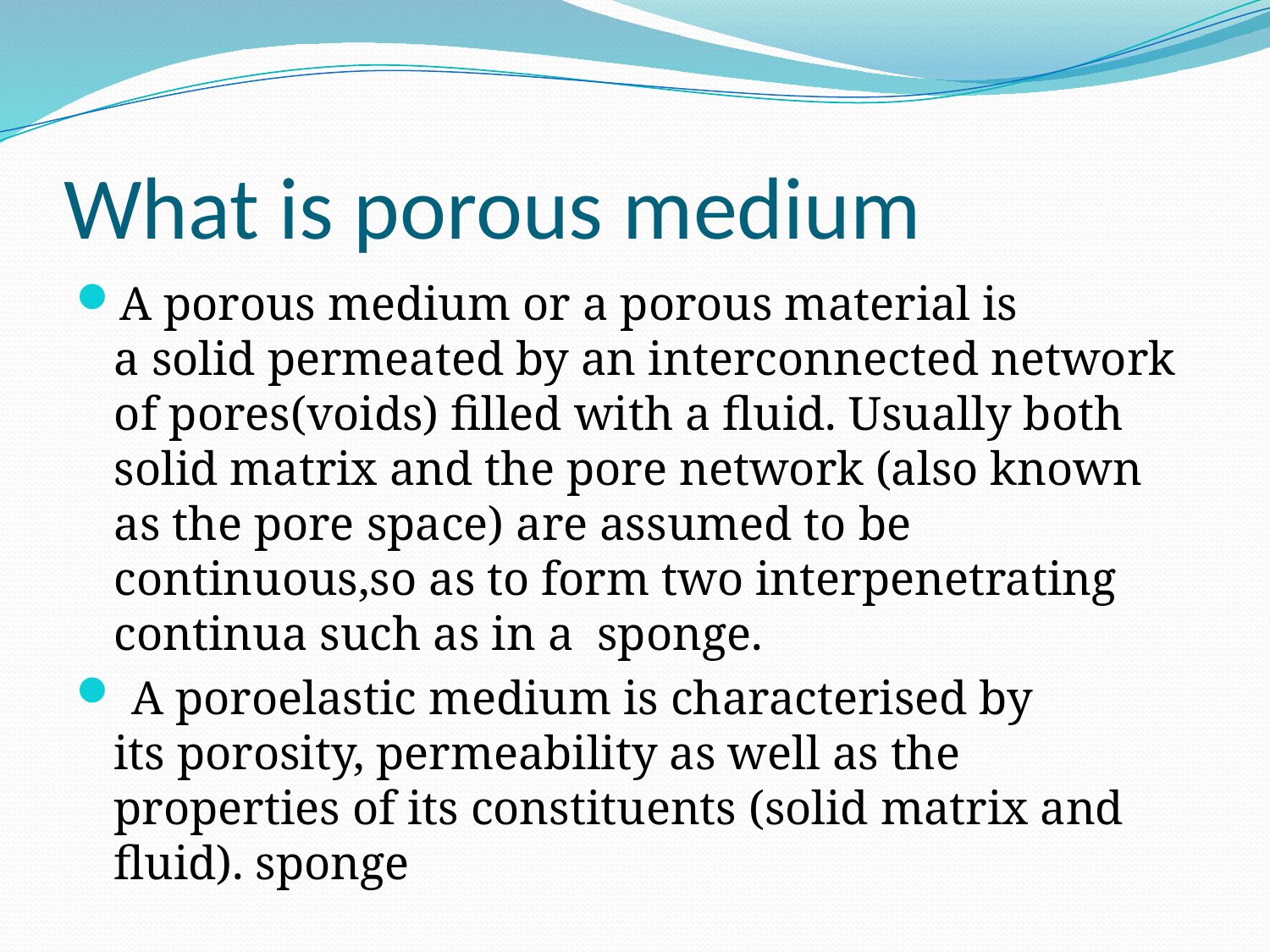

# What is porous medium
A porous medium or a porous material is a solid permeated by an interconnected network of pores(voids) filled with a fluid. Usually both solid matrix and the pore network (also known as the pore space) are assumed to be continuous,so as to form two interpenetrating continua such as in a  sponge.
 A poroelastic medium is characterised by its porosity, permeability as well as the properties of its constituents (solid matrix and fluid). sponge